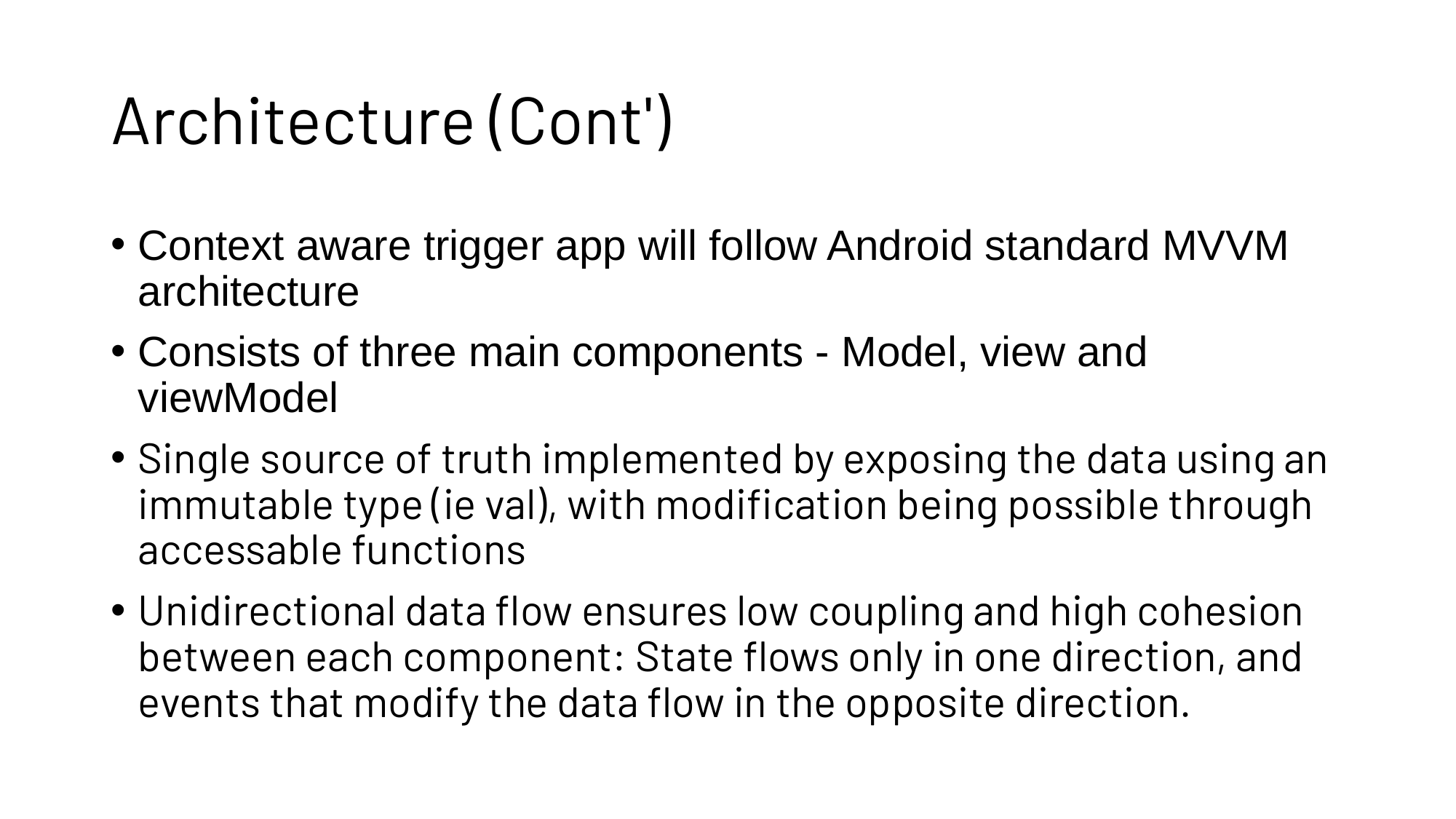

# Architecture (Cont')
Context aware trigger app will follow Android standard MVVM architecture
Consists of three main components - Model, view and viewModel
Single source of truth implemented by exposing the data using an immutable type (ie val), with modification being possible through accessable functions​
Unidirectional data flow ensures low coupling and high cohesion between each component: State flows only in one direction, and events that modify the data flow in the opposite direction.